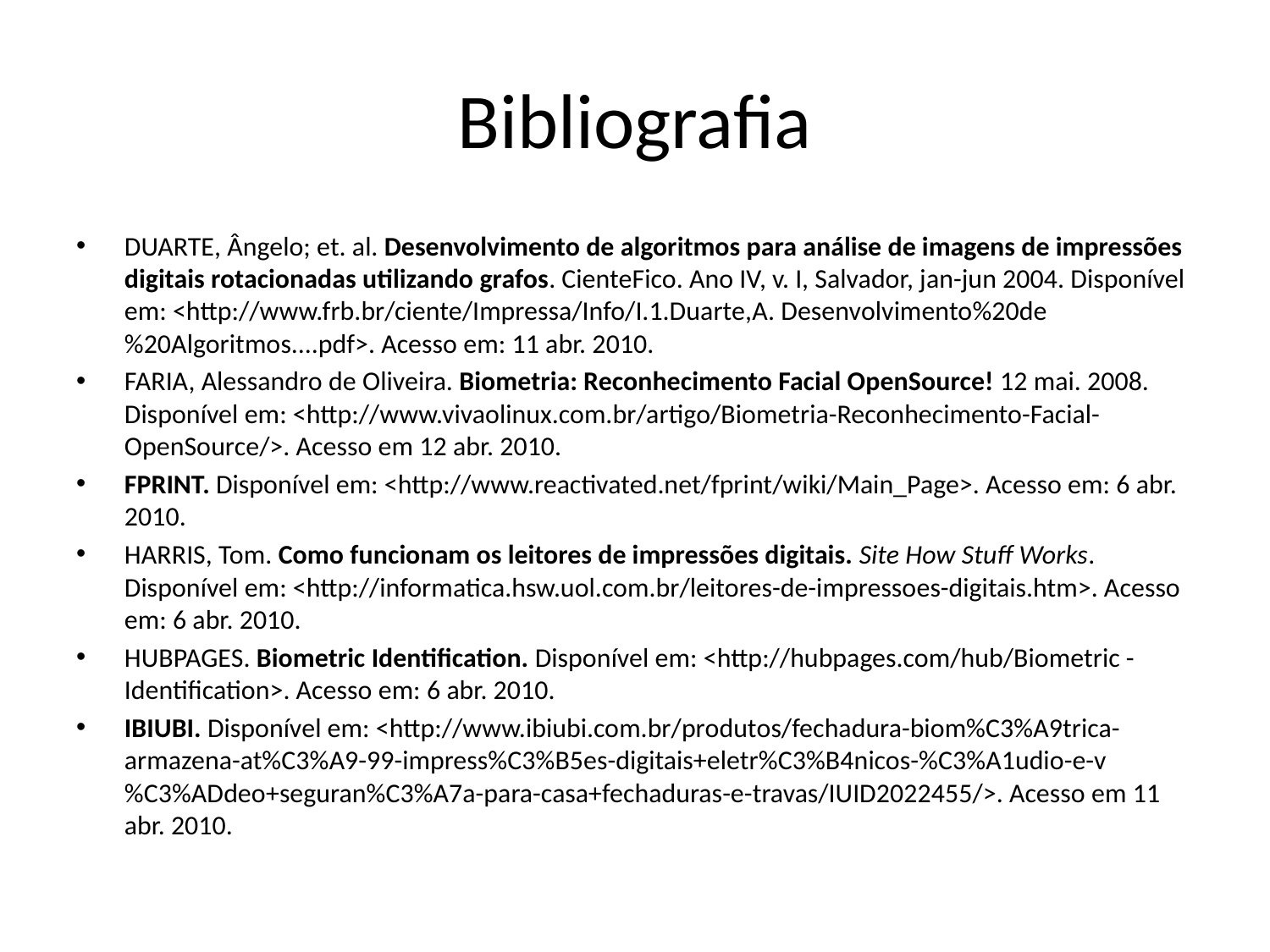

# Bibliografia
DUARTE, Ângelo; et. al. Desenvolvimento de algoritmos para análise de imagens de impressões digitais rotacionadas utilizando grafos. CienteFico. Ano IV, v. I, Salvador, jan-jun 2004. Disponível em: <http://www.frb.br/ciente/Impressa/Info/I.1.Duarte,A. Desenvolvimento%20de%20Algoritmos....pdf>. Acesso em: 11 abr. 2010.
FARIA, Alessandro de Oliveira. Biometria: Reconhecimento Facial OpenSource! 12 mai. 2008. Disponível em: <http://www.vivaolinux.com.br/artigo/Biometria-Reconhecimento-Facial-OpenSource/>. Acesso em 12 abr. 2010.
FPRINT. Disponível em: <http://www.reactivated.net/fprint/wiki/Main_Page>. Acesso em: 6 abr. 2010.
HARRIS, Tom. Como funcionam os leitores de impressões digitais. Site How Stuff Works. Disponível em: <http://informatica.hsw.uol.com.br/leitores-de-impressoes-digitais.htm>. Acesso em: 6 abr. 2010.
HUBPAGES. Biometric Identification. Disponível em: <http://hubpages.com/hub/Biometric -Identification>. Acesso em: 6 abr. 2010.
IBIUBI. Disponível em: <http://www.ibiubi.com.br/produtos/fechadura-biom%C3%A9trica-armazena-at%C3%A9-99-impress%C3%B5es-digitais+eletr%C3%B4nicos-%C3%A1udio-e-v%C3%ADdeo+seguran%C3%A7a-para-casa+fechaduras-e-travas/IUID2022455/>. Acesso em 11 abr. 2010.